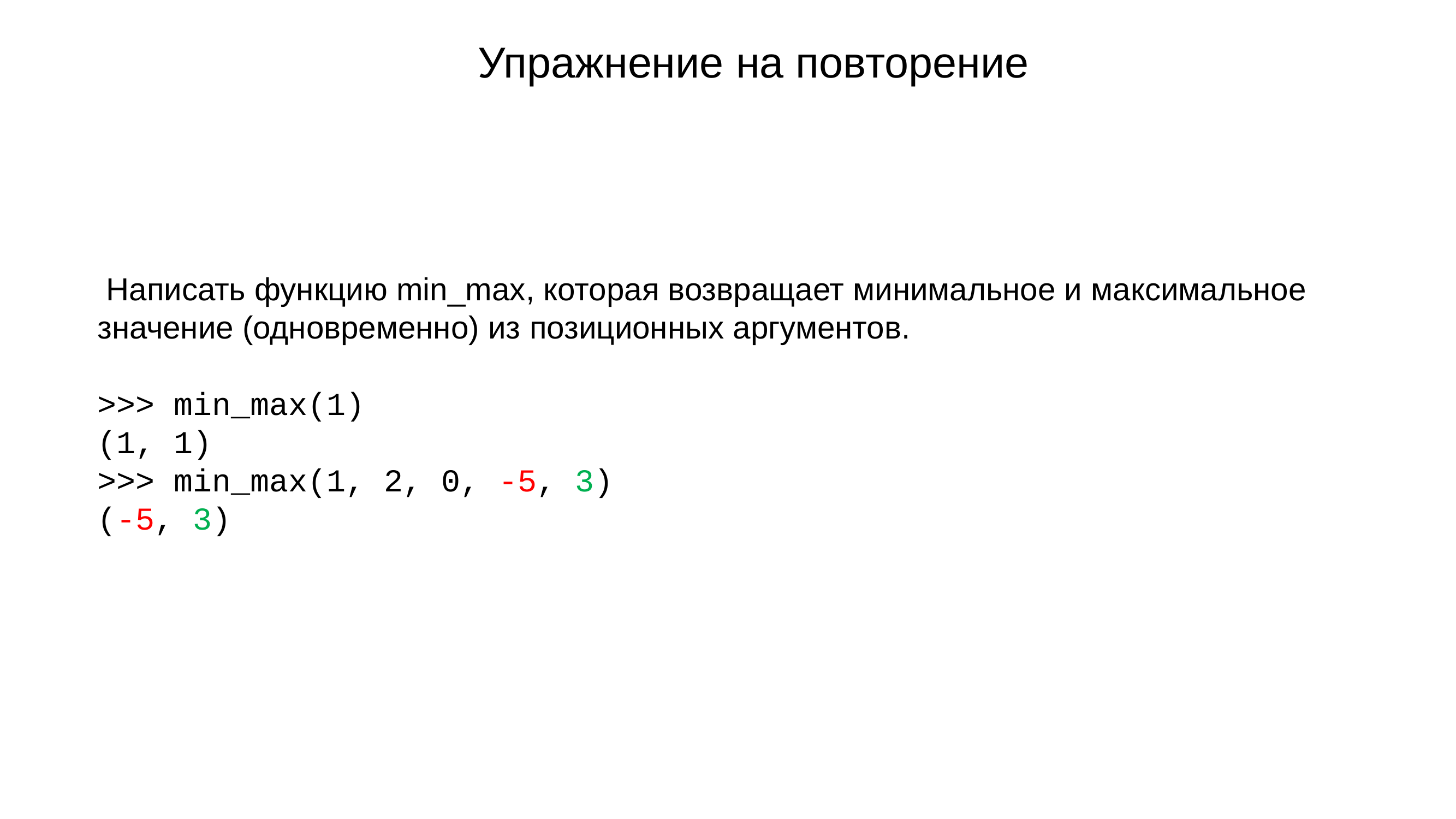

Упражнение на повторение
 Написать функцию min_max, которая возвращает минимальное и максимальное значение (одновременно) из позиционных аргументов.

>>> min_max(1)
(1, 1)
>>> min_max(1, 2, 0, -5, 3)
(-5, 3)